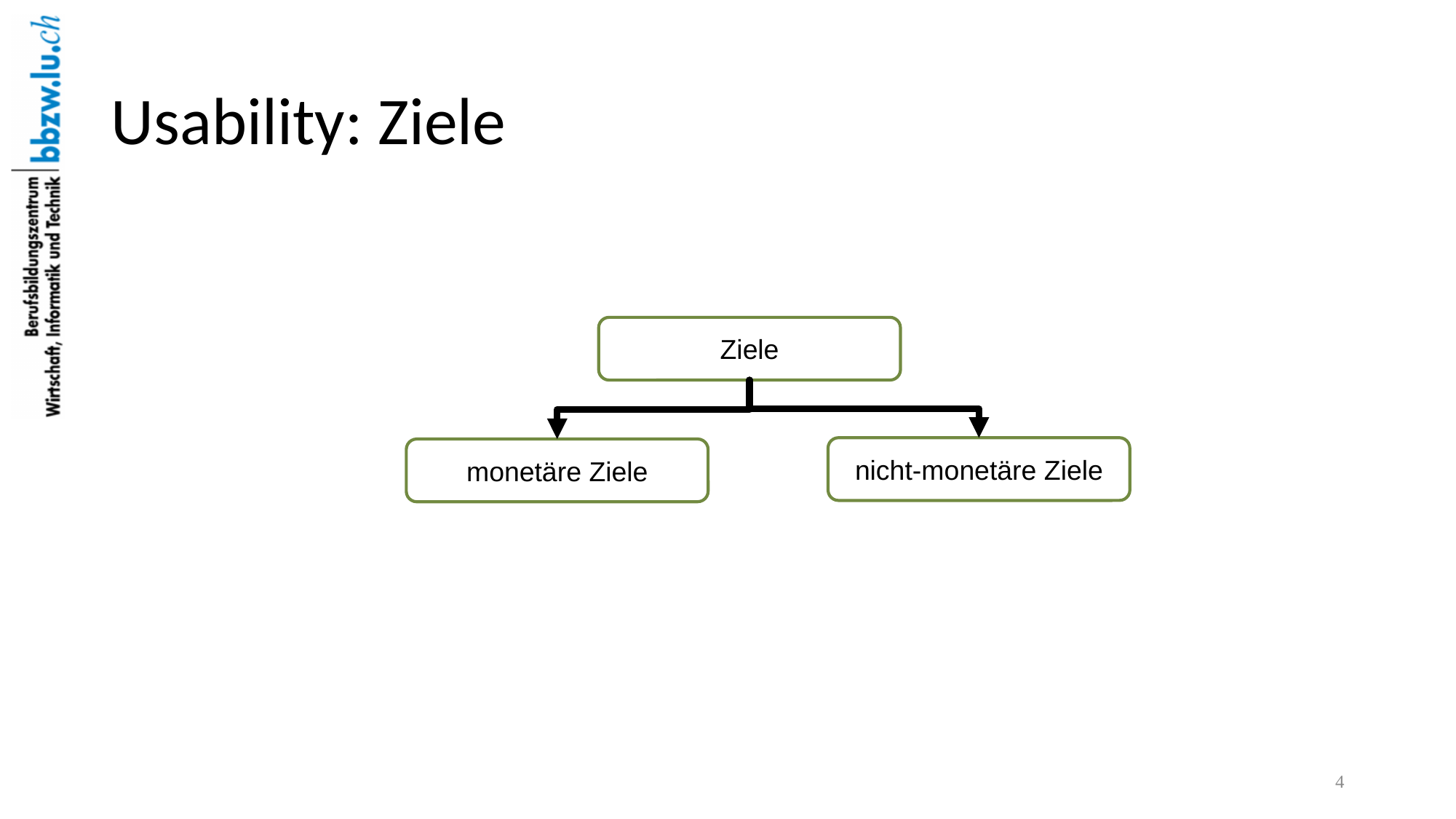

# Usability: Ziele
Ziele
nicht-monetäre Ziele
monetäre Ziele
4